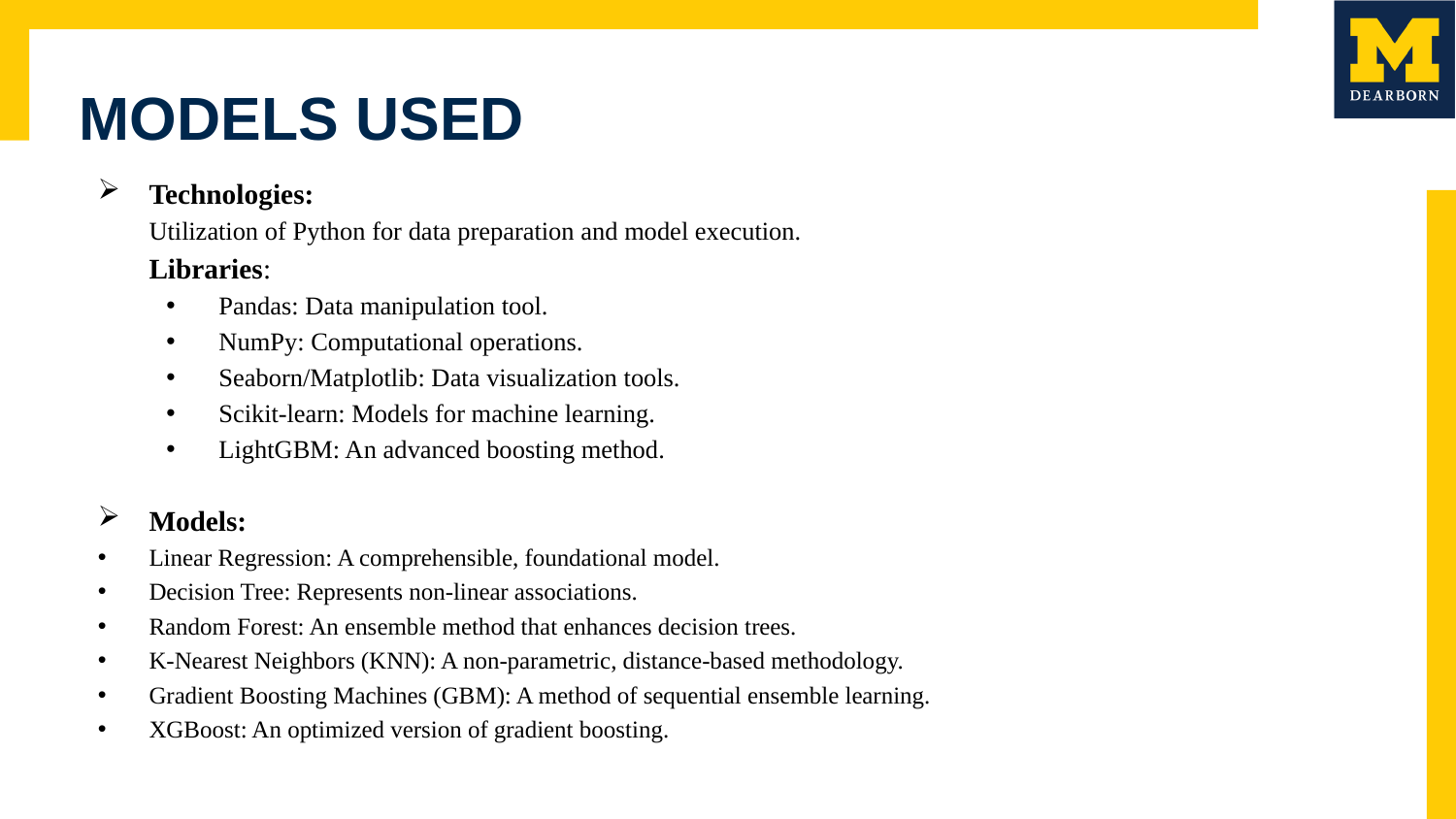

# MODELS USED
Technologies:
Utilization of Python for data preparation and model execution.
Libraries:
Pandas: Data manipulation tool.
NumPy: Computational operations.
Seaborn/Matplotlib: Data visualization tools.
Scikit-learn: Models for machine learning.
LightGBM: An advanced boosting method.

Models:
Linear Regression: A comprehensible, foundational model.
Decision Tree: Represents non-linear associations.
Random Forest: An ensemble method that enhances decision trees.
K-Nearest Neighbors (KNN): A non-parametric, distance-based methodology.
Gradient Boosting Machines (GBM): A method of sequential ensemble learning.
XGBoost: An optimized version of gradient boosting.